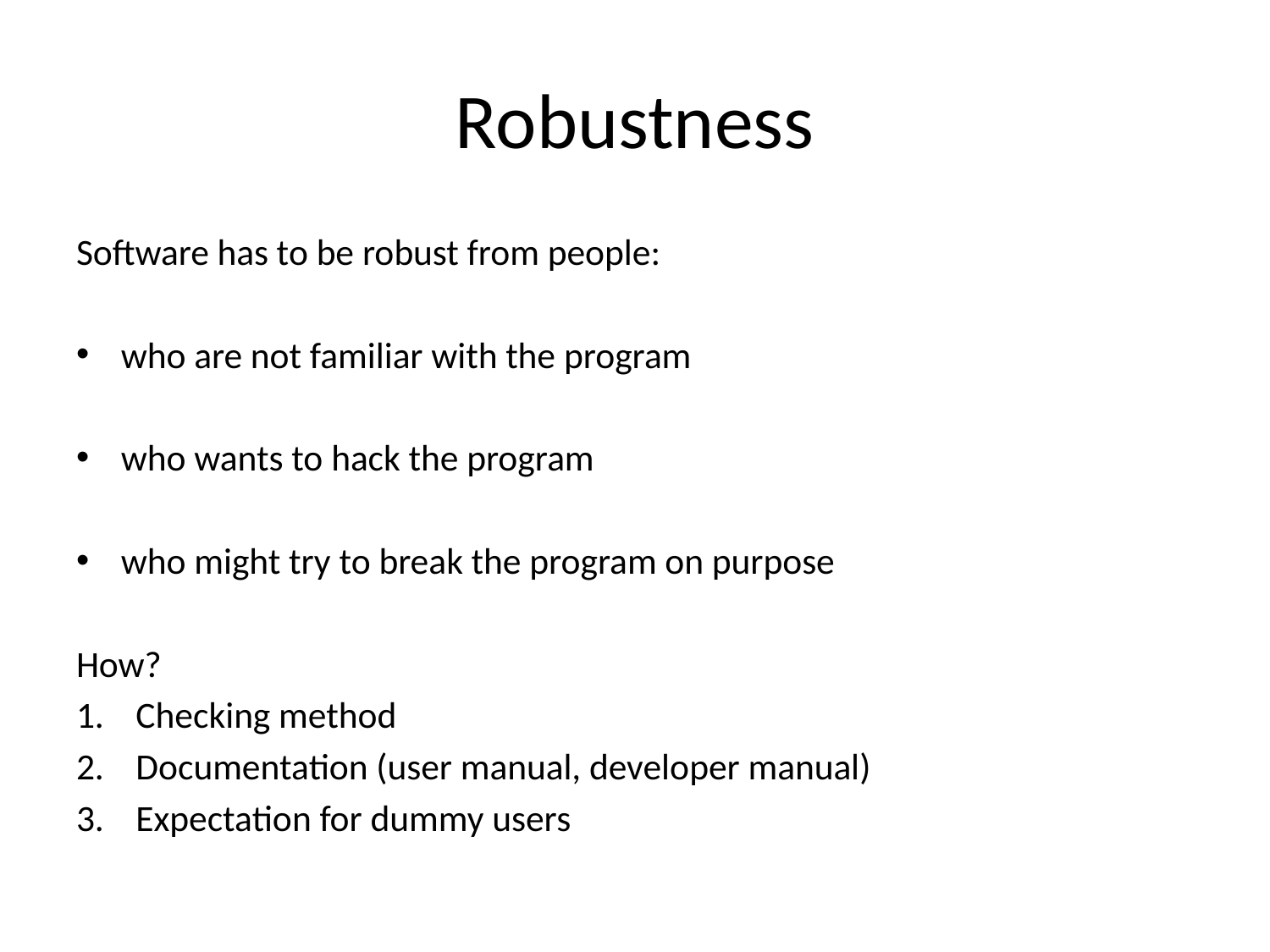

# Robustness
Software has to be robust from people:

who are not familiar with the program

who wants to hack the program

who might try to break the program on purpose

How?
Checking method
Documentation (user manual, developer manual)
Expectation for dummy users